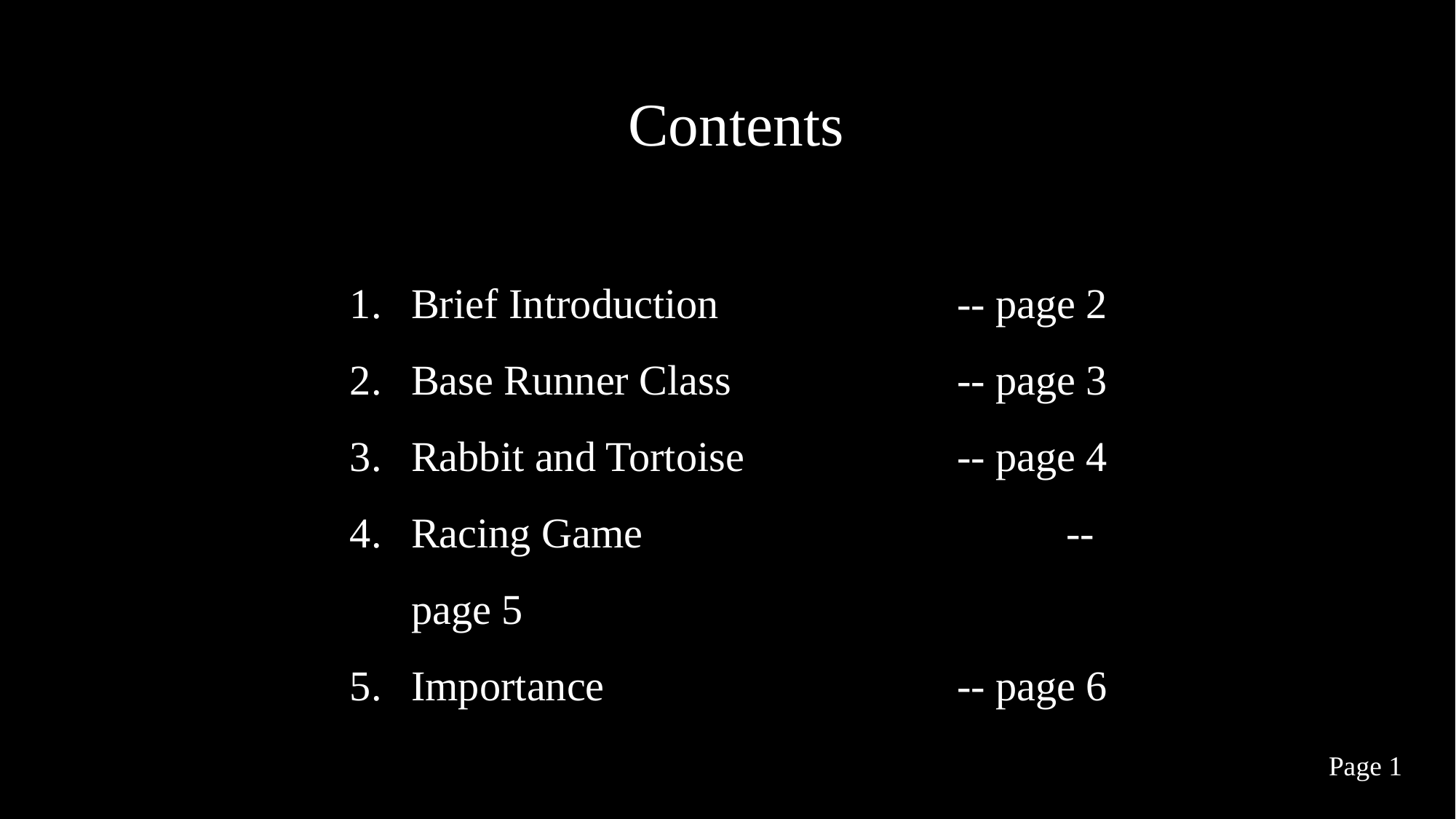

Contents
Brief Introduction		      	-- page 2
Base Runner Class			-- page 3
Rabbit and Tortoise       		-- page 4
Racing Game			      	-- page 5
Importance				-- page 6
Page 1